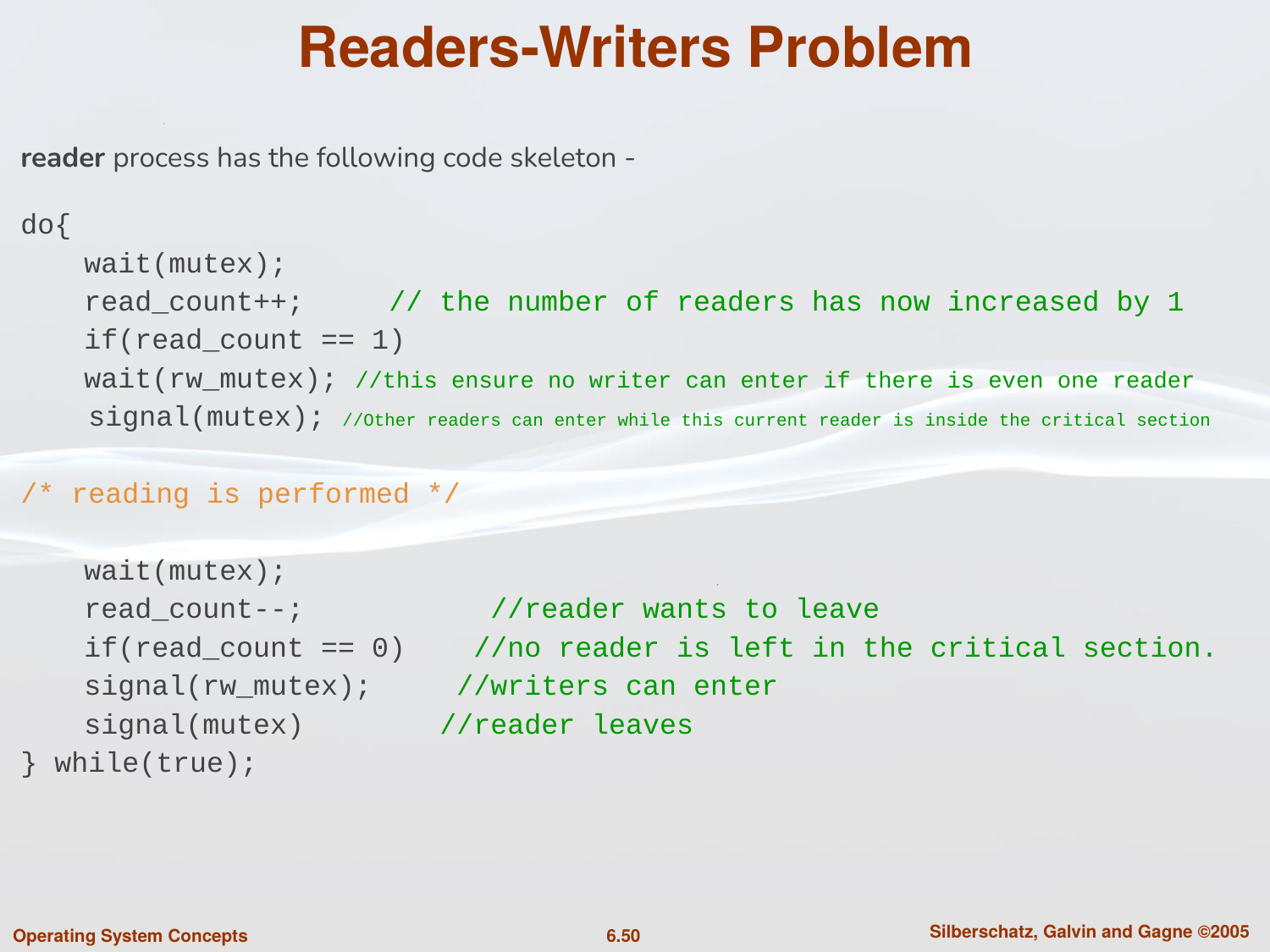

# Readers-Writers Problem
reader process has the following code skeleton -
do{
wait(mutex);
read_count++;     // the number of readers has now increased by 1
if(read_count == 1)
wait(rw_mutex); //this ensure no writer can enter if there is even one reader
    signal(mutex); //Other readers can enter while this current reader is inside the critical section

/* reading is performed */

wait(mutex);
read_count--;           //reader wants to leave
if(read_count == 0)    //no reader is left in the critical section.
signal(rw_mutex);     //writers can enter
signal(mutex)        //reader leaves
} while(true);